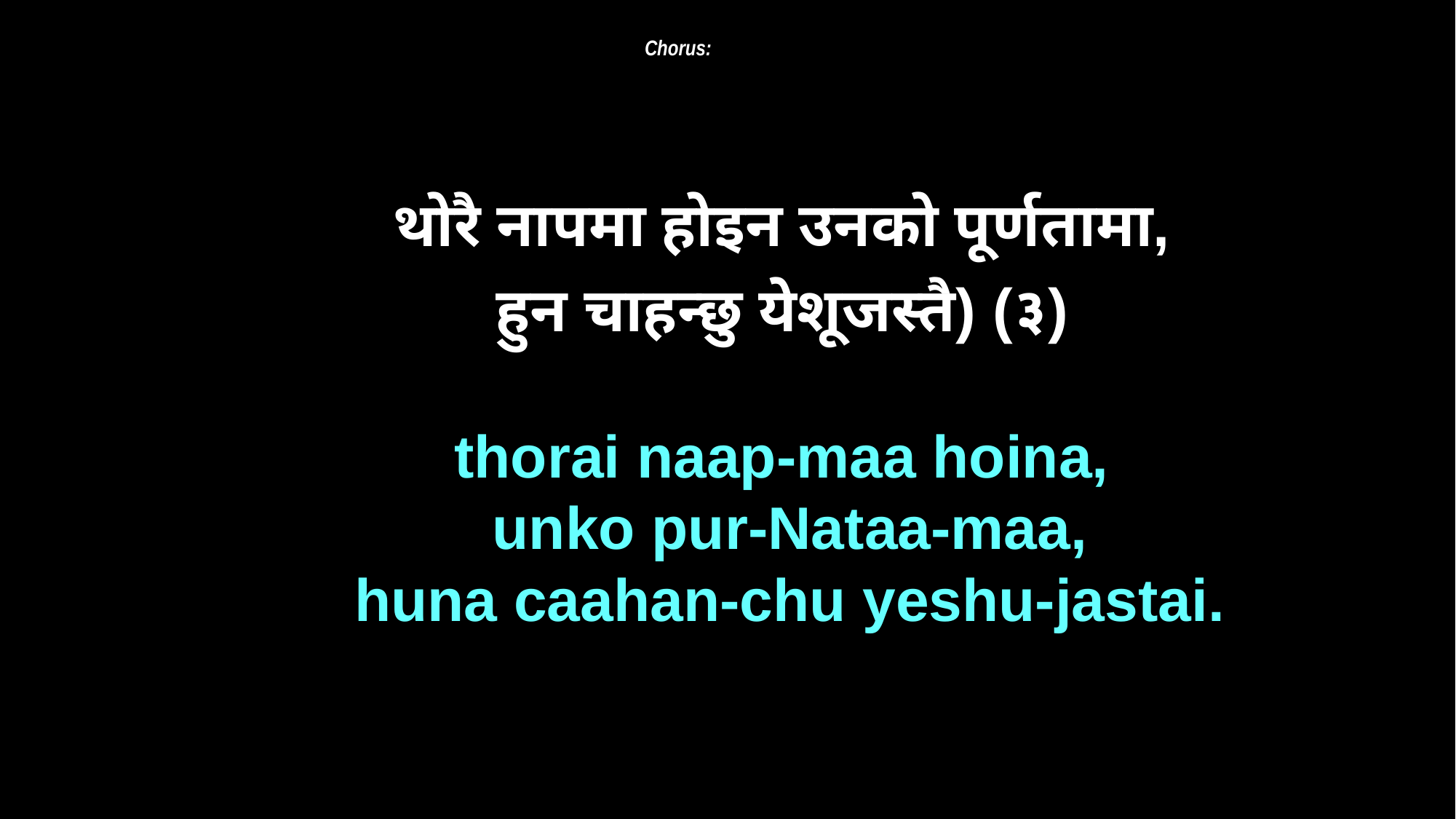

Chorus:
थोरै नापमा होइन उनको पूर्णतामा,
हुन चाहन्छु येशूजस्तै) (३)

thorai naap-maa hoina,
unko pur-Nataa-maa,
huna caahan-chu yeshu-jastai.